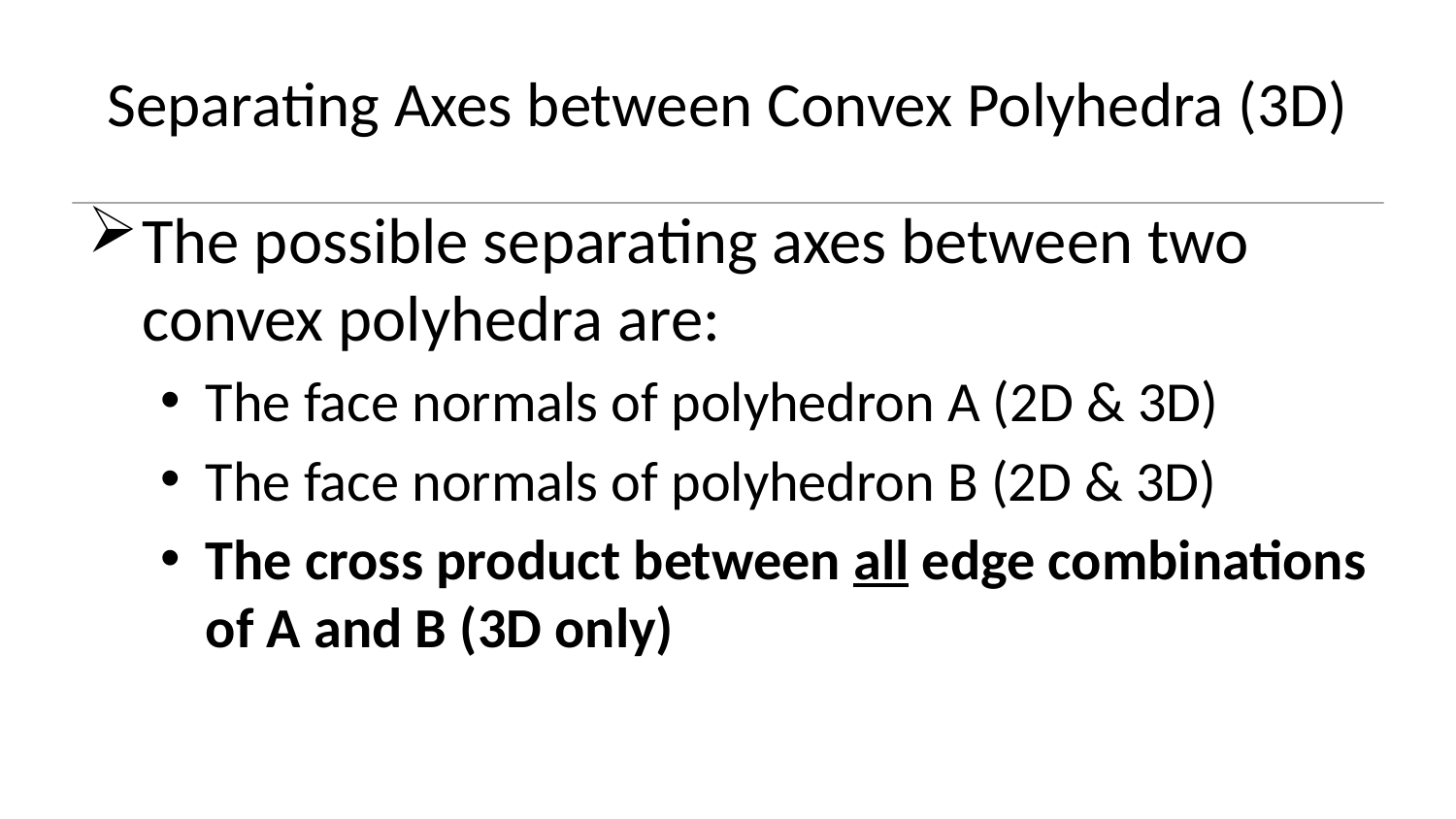

# Separating Axes between Convex Polyhedra (3D)
The possible separating axes between two convex polyhedra are:
The face normals of polyhedron A (2D & 3D)
The face normals of polyhedron B (2D & 3D)
The cross product between all edge combinations of A and B (3D only)